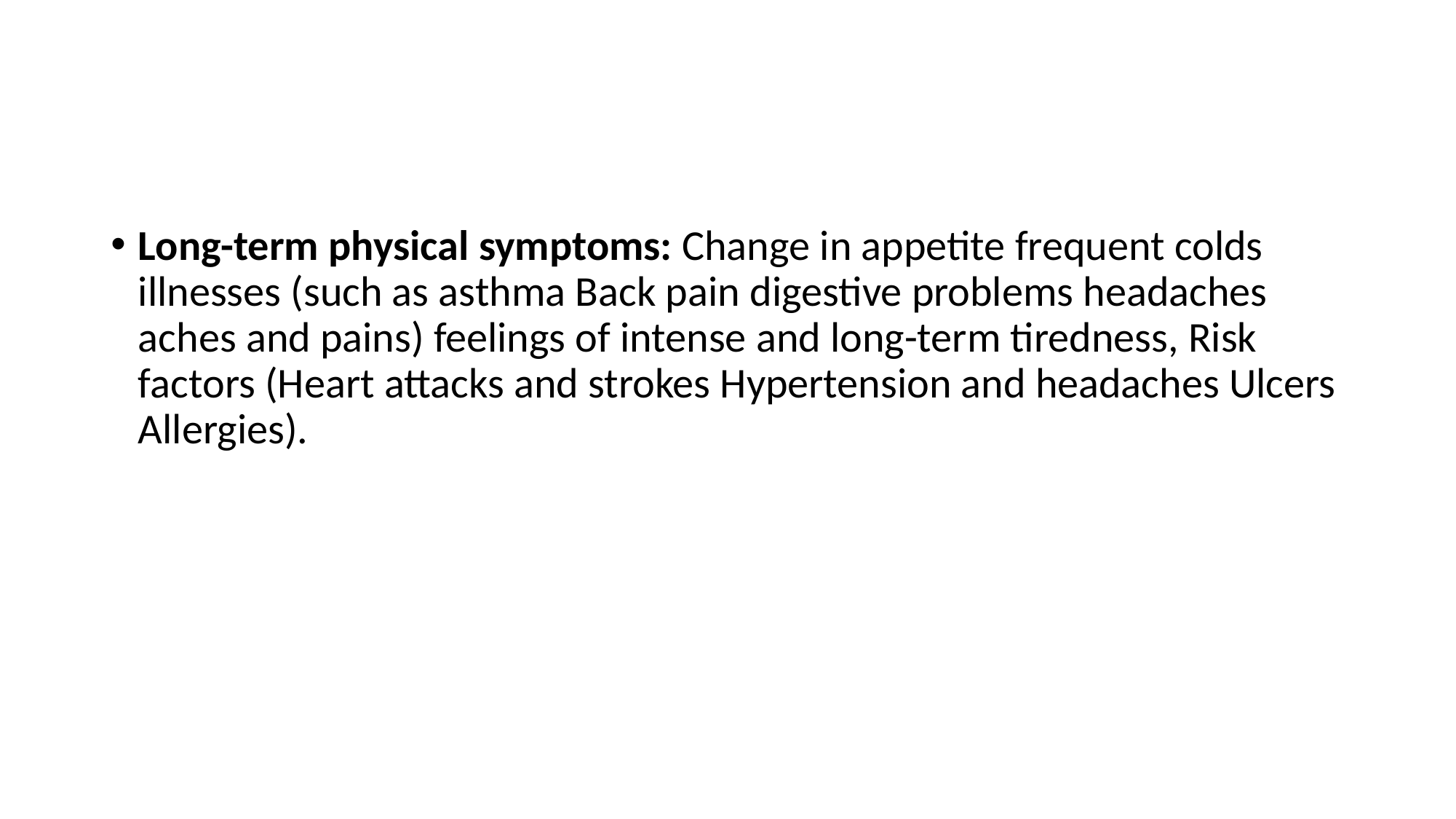

Long-term physical symptoms: Change in appetite frequent colds illnesses (such as asthma Back pain digestive problems headaches aches and pains) feelings of intense and long-term tiredness, Risk factors (Heart attacks and strokes Hypertension and headaches Ulcers Allergies).